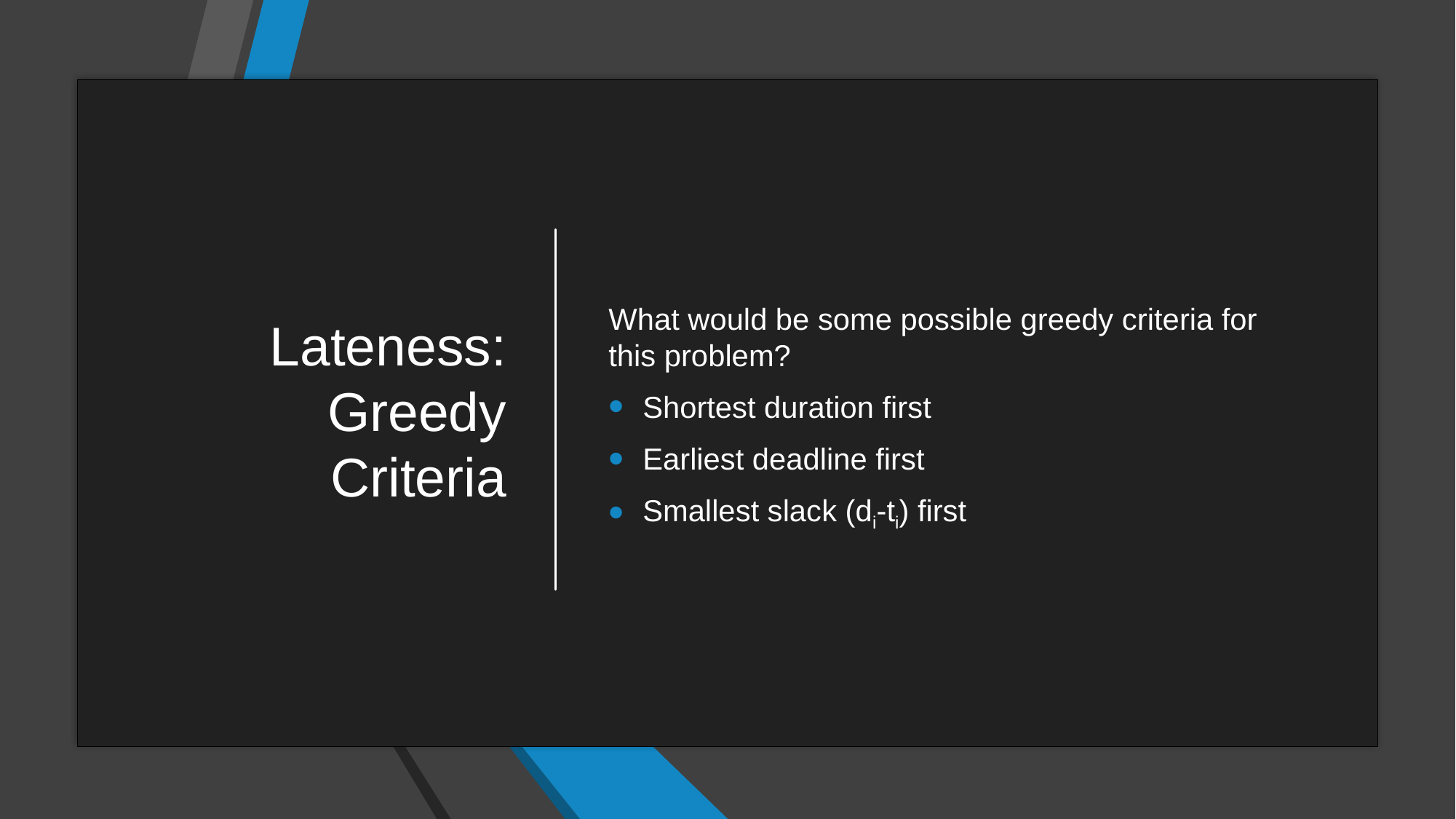

# Lateness: Greedy Criteria
What would be some possible greedy criteria for this problem?
Shortest duration first
Earliest deadline first
Smallest slack (di-ti) first